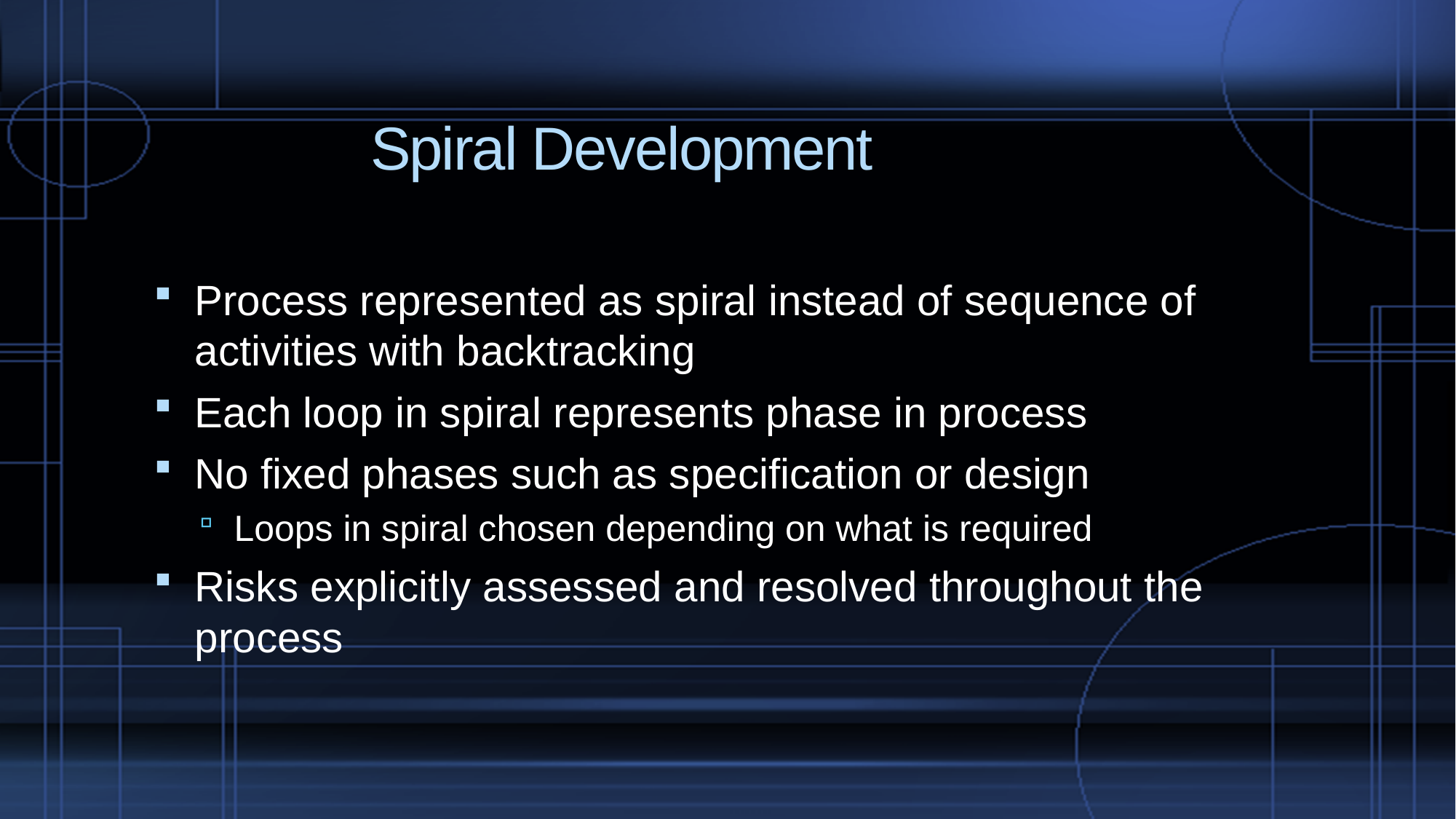

# Spiral Development
Process represented as spiral instead of sequence of activities with backtracking
Each loop in spiral represents phase in process
No fixed phases such as specification or design
Loops in spiral chosen depending on what is required
Risks explicitly assessed and resolved throughout the process